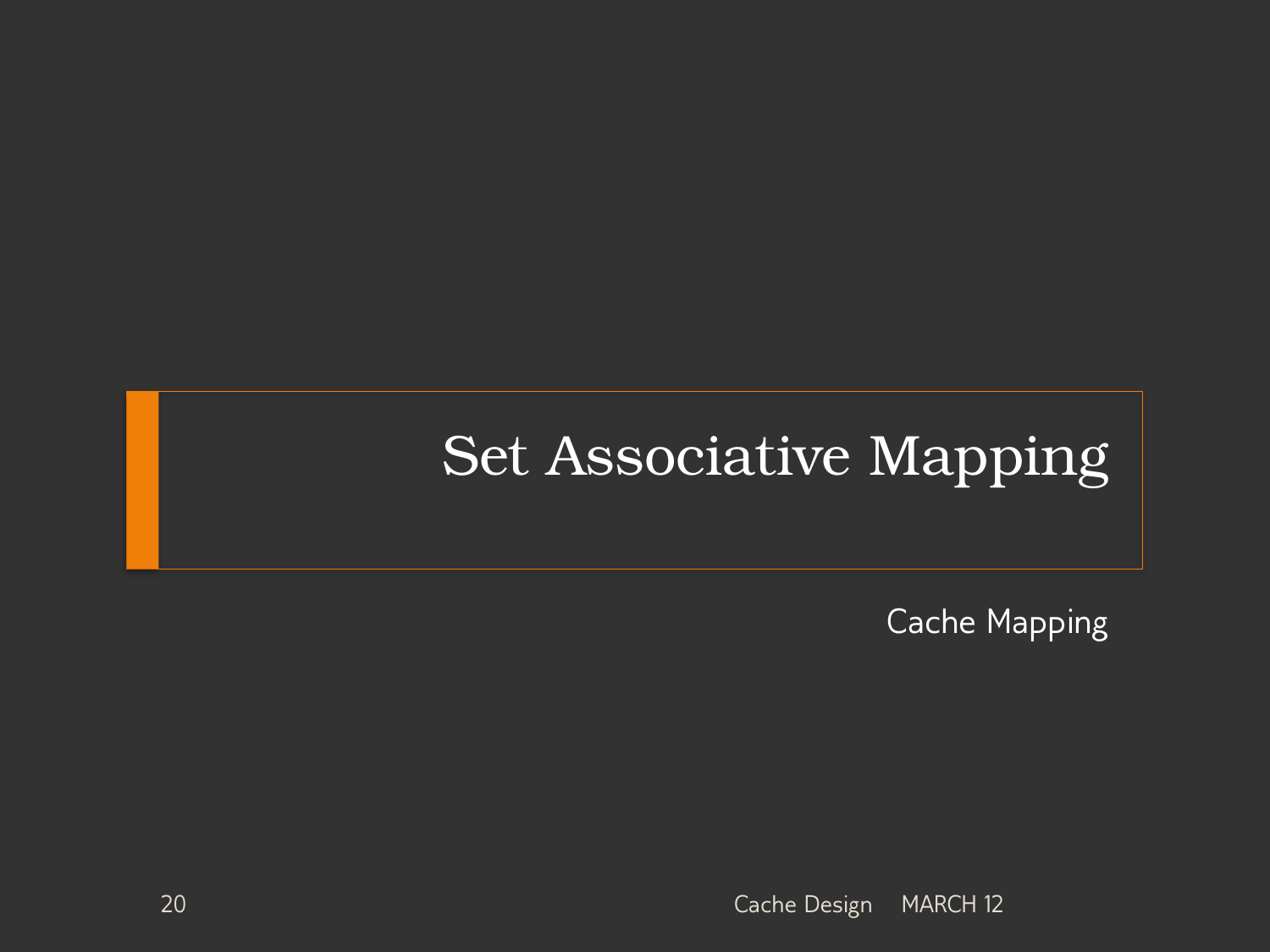

# Set Associative Mapping
Cache Mapping
20
Cache Design
MARCH 12